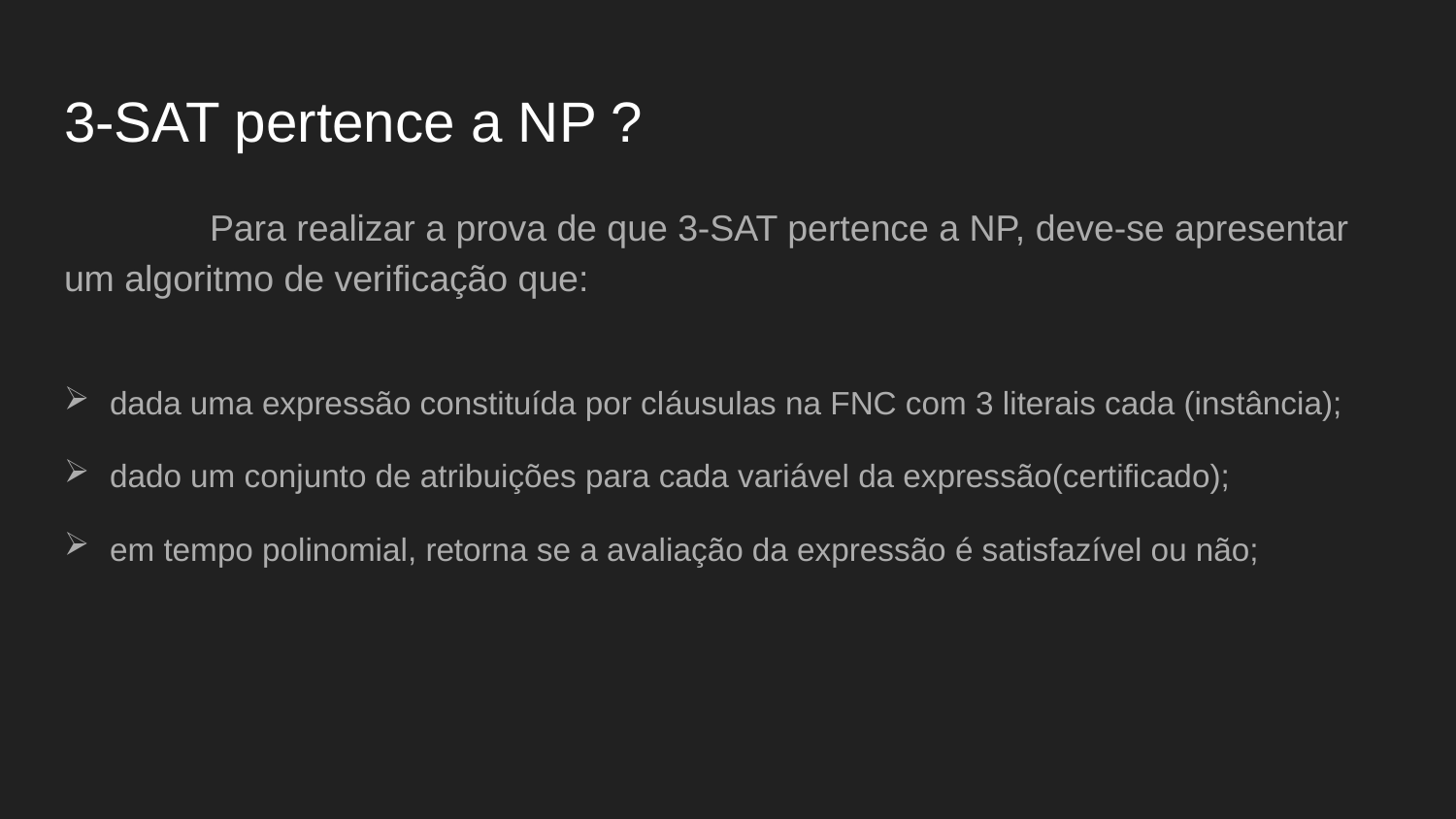

# 3-SAT pertence a NP ?
	Para realizar a prova de que 3-SAT pertence a NP, deve-se apresentar um algoritmo de verificação que:

dada uma expressão constituída por cláusulas na FNC com 3 literais cada (instância);
dado um conjunto de atribuições para cada variável da expressão(certificado);
em tempo polinomial, retorna se a avaliação da expressão é satisfazível ou não;